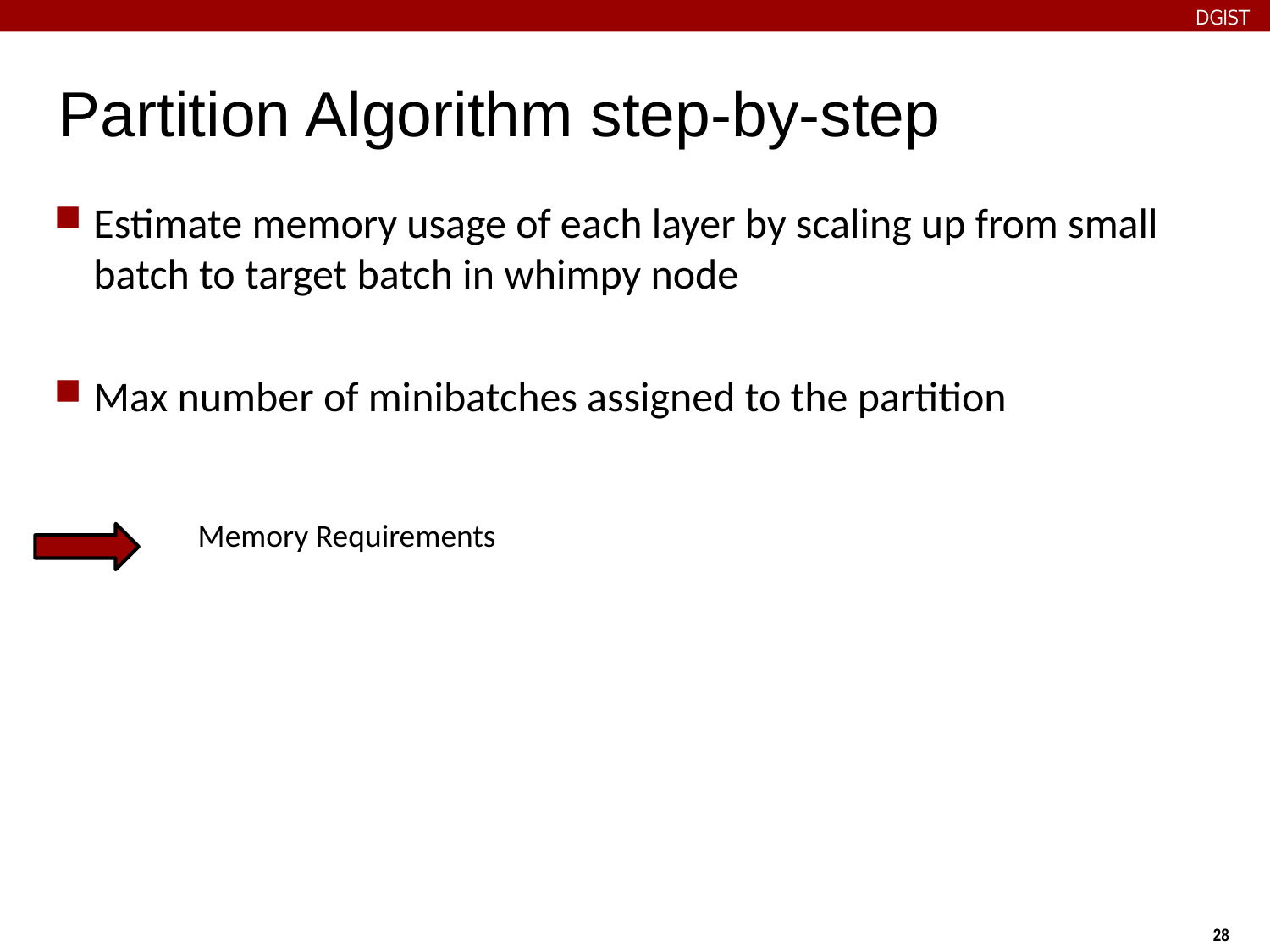

DGIST
# Partition Algorithm step-by-step
Estimate memory usage of each layer by scaling up from small batch to target batch in whimpy node

Max number of minibatches assigned to the partition

Memory Requirements